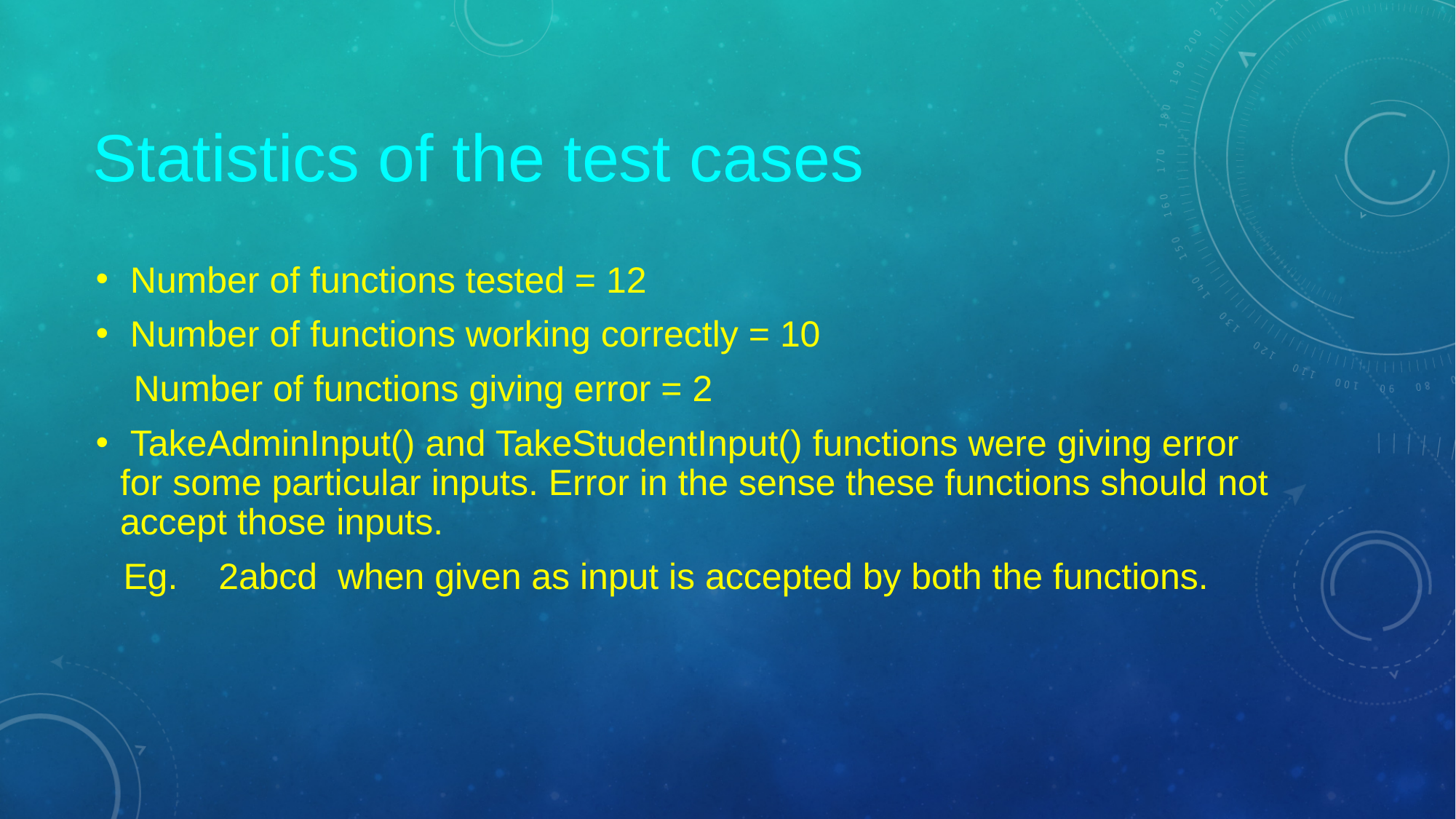

# Statistics of the test cases
 Number of functions tested = 12
 Number of functions working correctly = 10
    Number of functions giving error = 2
 TakeAdminInput() and TakeStudentInput() functions were giving error for some particular inputs. Error in the sense these functions should not accept those inputs.
   Eg.    2abcd  when given as input is accepted by both the functions.